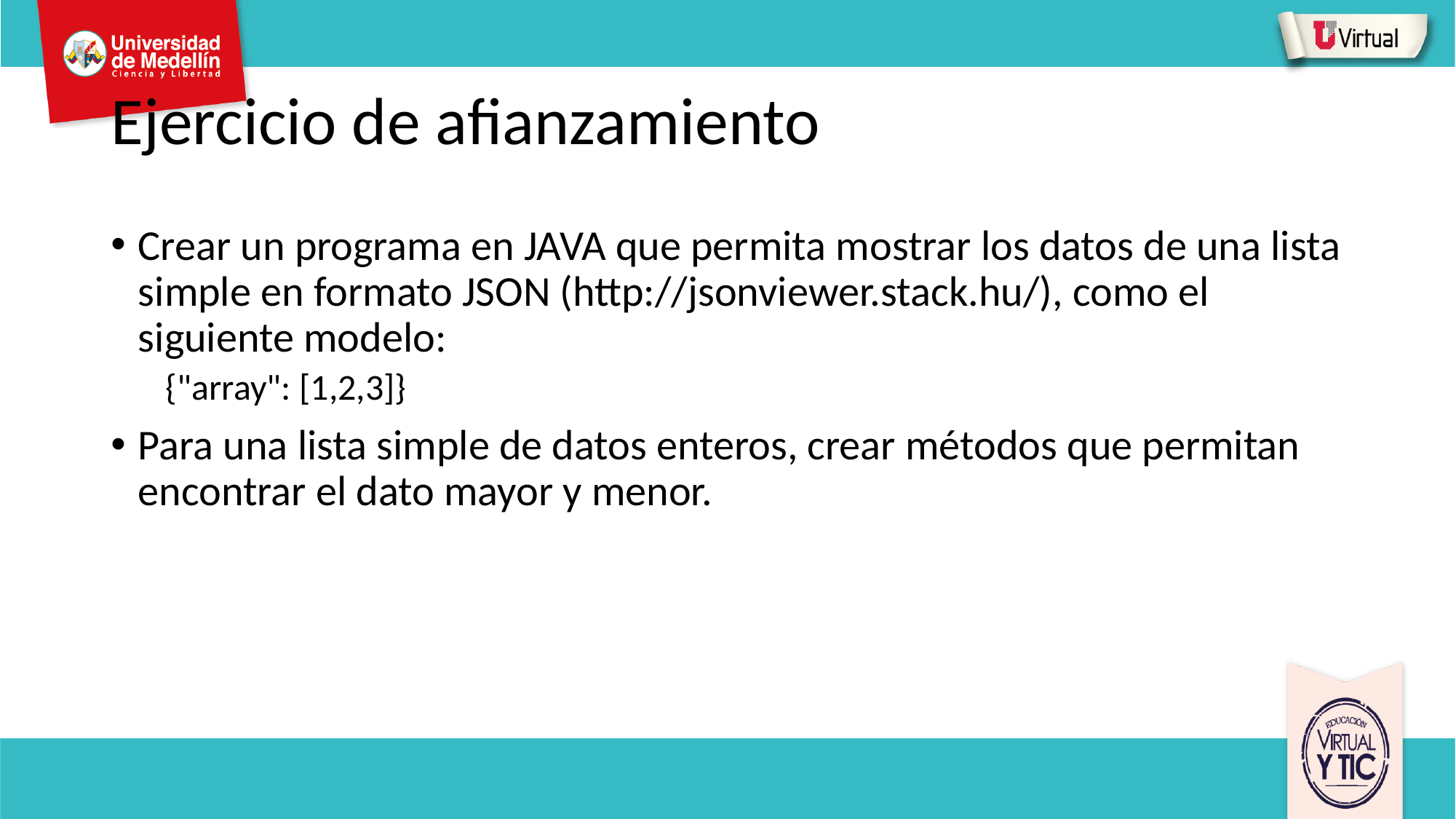

# Ejercicio de afianzamiento
Crear un programa en JAVA que permita mostrar los datos de una lista simple en formato JSON (http://jsonviewer.stack.hu/), como el siguiente modelo:
{"array": [1,2,3]}
Para una lista simple de datos enteros, crear métodos que permitan encontrar el dato mayor y menor.